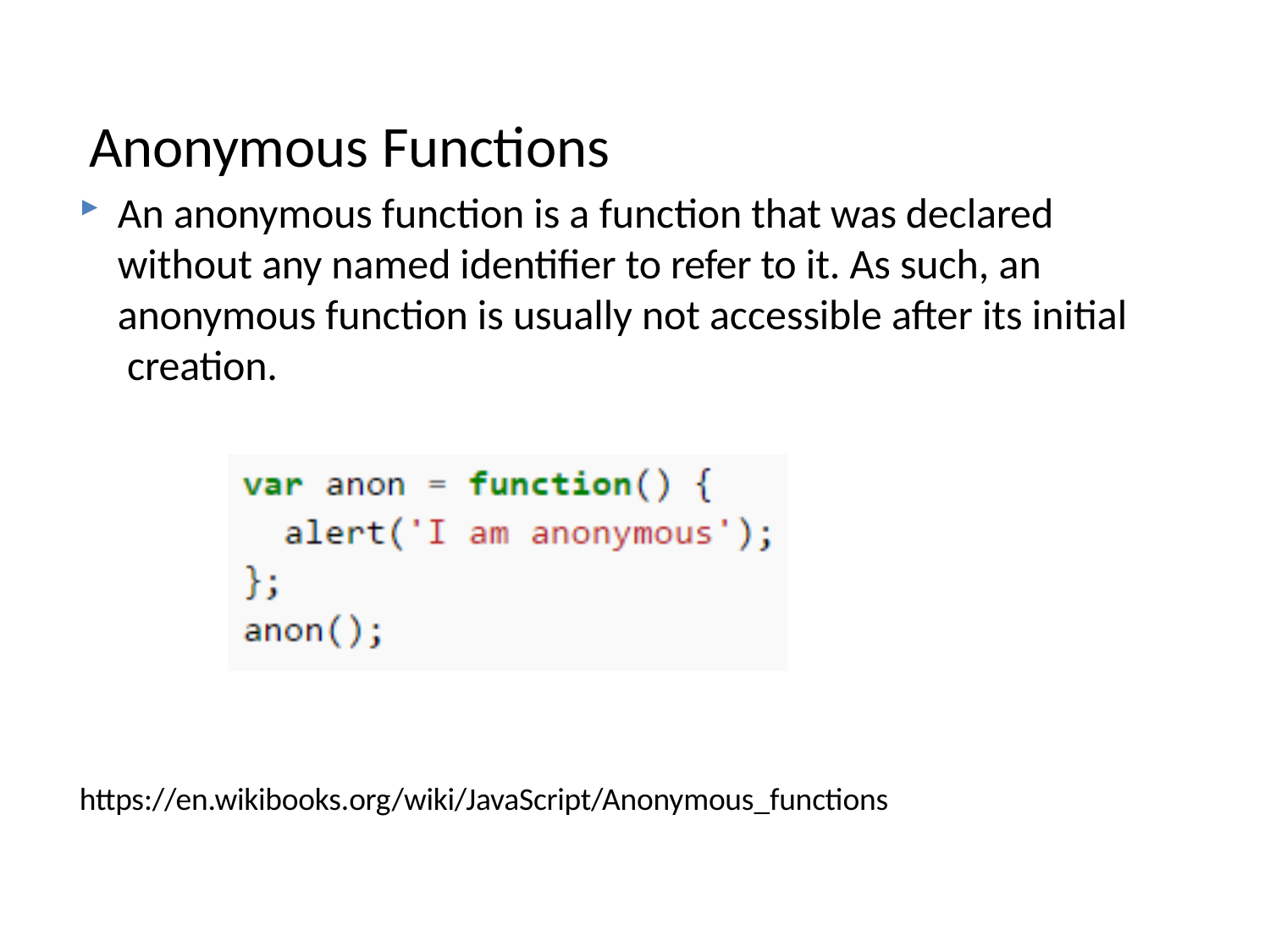

# Anonymous Functions
An anonymous function is a function that was declared  without any named identifier to refer to it. As such, an  anonymous function is usually not accessible after its initial  creation.

https://en.wikibooks.org/wiki/JavaScript/Anonymous_functions